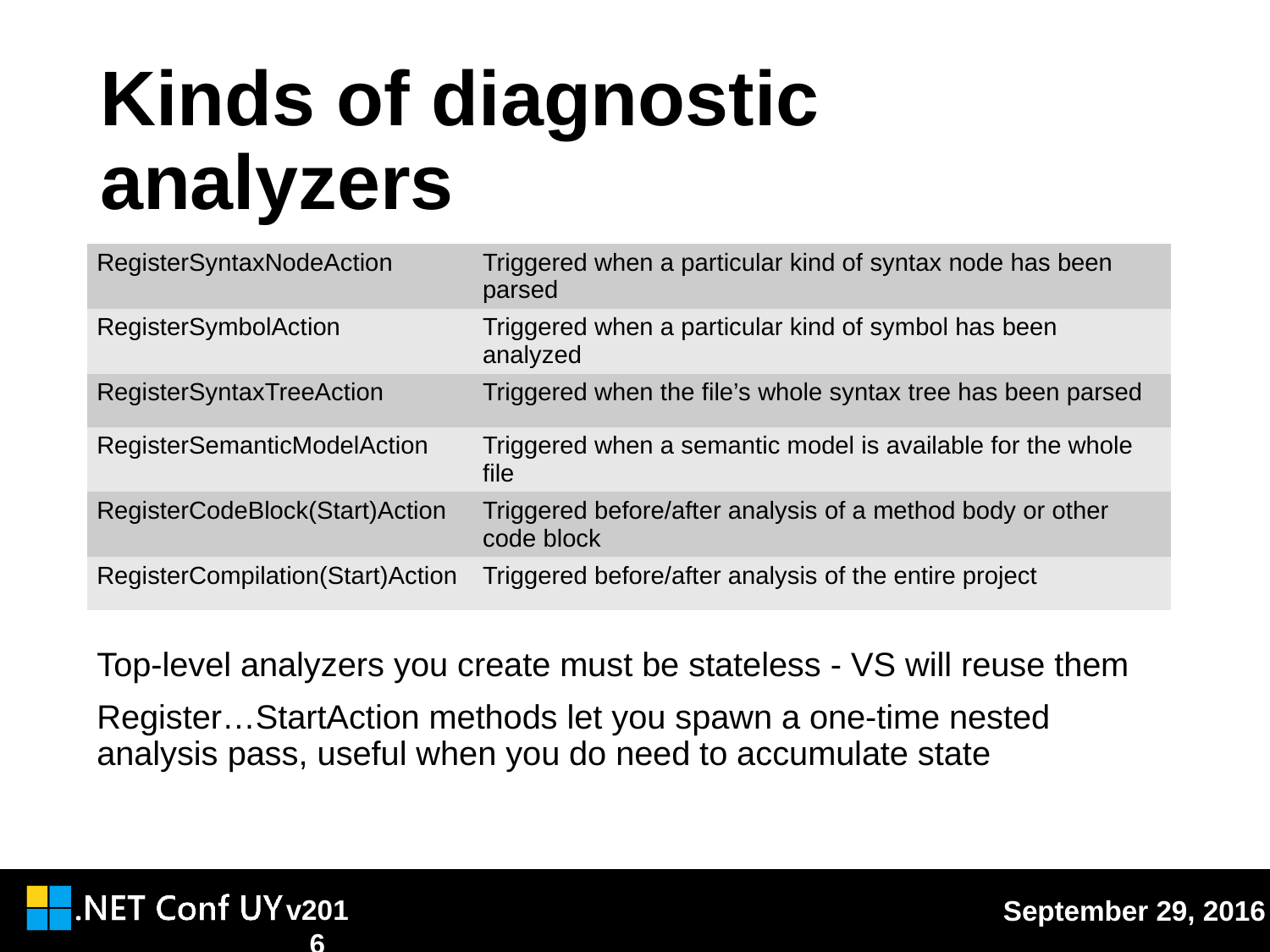

# Kinds of diagnostic analyzers
| RegisterSyntaxNodeAction | Triggered when a particular kind of syntax node has been parsed |
| --- | --- |
| RegisterSymbolAction | Triggered when a particular kind of symbol has been analyzed |
| RegisterSyntaxTreeAction | Triggered when the file’s whole syntax tree has been parsed |
| RegisterSemanticModelAction | Triggered when a semantic model is available for the whole file |
| RegisterCodeBlock(Start)Action | Triggered before/after analysis of a method body or other code block |
| RegisterCompilation(Start)Action | Triggered before/after analysis of the entire project |
Top-level analyzers you create must be stateless - VS will reuse them
Register…StartAction methods let you spawn a one-time nested analysis pass, useful when you do need to accumulate state